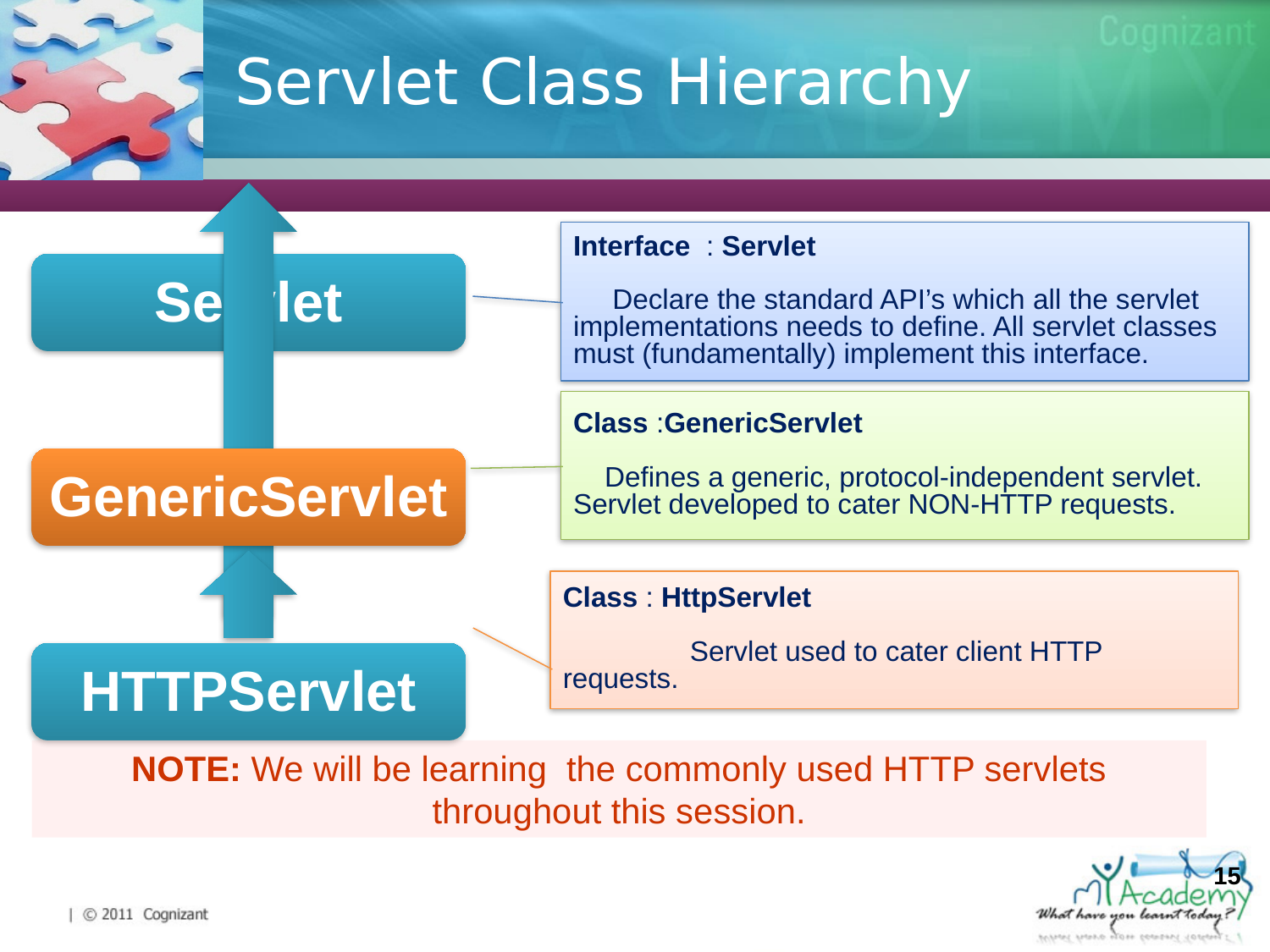

# Servlet Class Hierarchy
Interface  : Servlet

     Declare the standard API’s which all the servlet implementations needs to define. All servlet classes must (fundamentally) implement this interface.
Servlet
GenericServlet
HTTPServlet
Class :GenericServlet

    Defines a generic, protocol-independent servlet. Servlet developed to cater NON-HTTP requests.
Class : HttpServlet

	Servlet used to cater client HTTP requests.
NOTE: We will be learning  the commonly used HTTP servlets throughout this session.
15